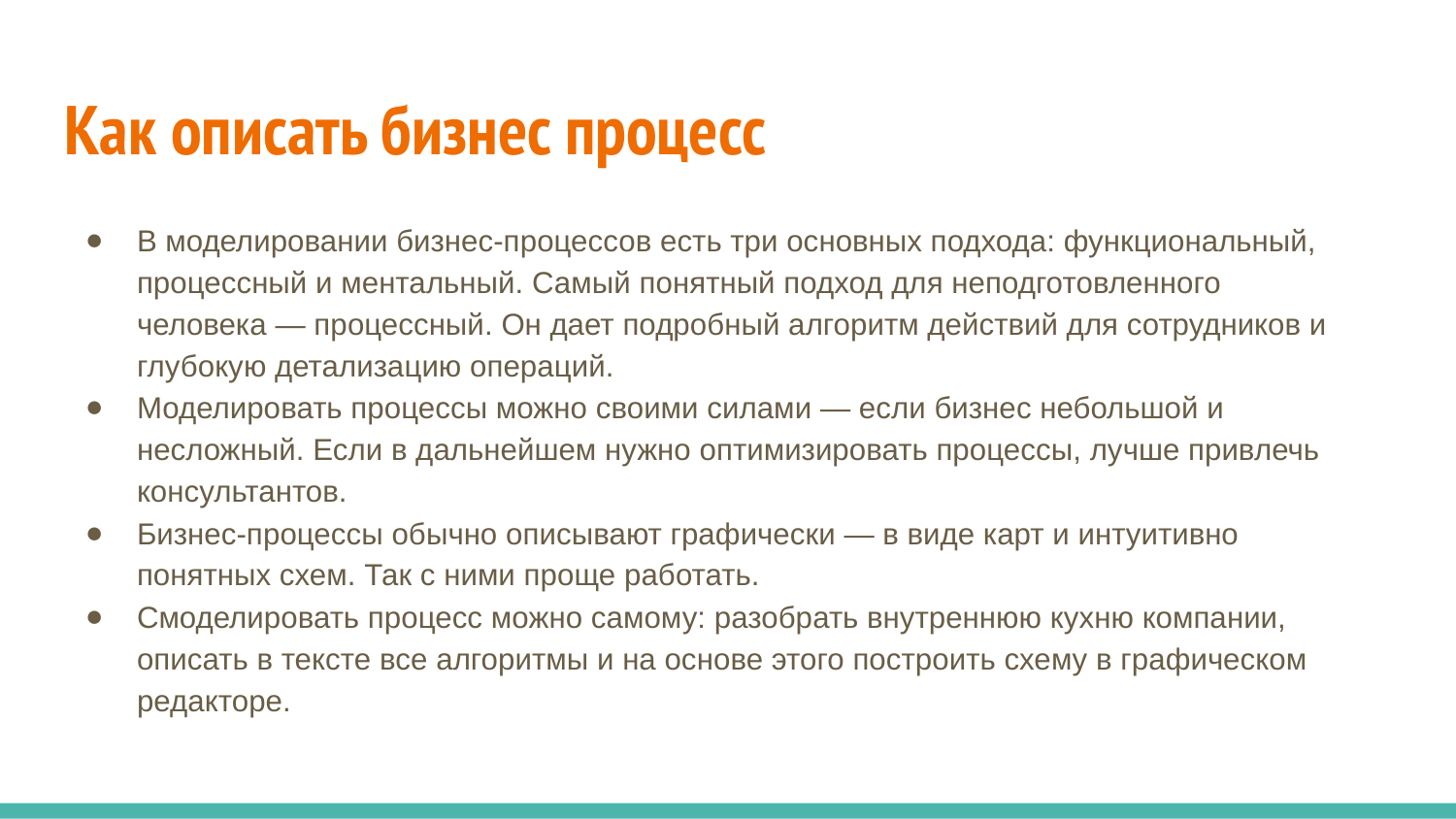

# Как описать бизнес процесс
В моделировании бизнес-процессов есть три основных подхода: функциональный, процессный и ментальный. Самый понятный подход для неподготовленного человека — процессный. Он дает подробный алгоритм действий для сотрудников и глубокую детализацию операций.
Моделировать процессы можно своими силами — если бизнес небольшой и несложный. Если в дальнейшем нужно оптимизировать процессы, лучше привлечь консультантов.
Бизнес-процессы обычно описывают графически — в виде карт и интуитивно понятных схем. Так с ними проще работать.
Смоделировать процесс можно самому: разобрать внутреннюю кухню компании, описать в тексте все алгоритмы и на основе этого построить схему в графическом редакторе.